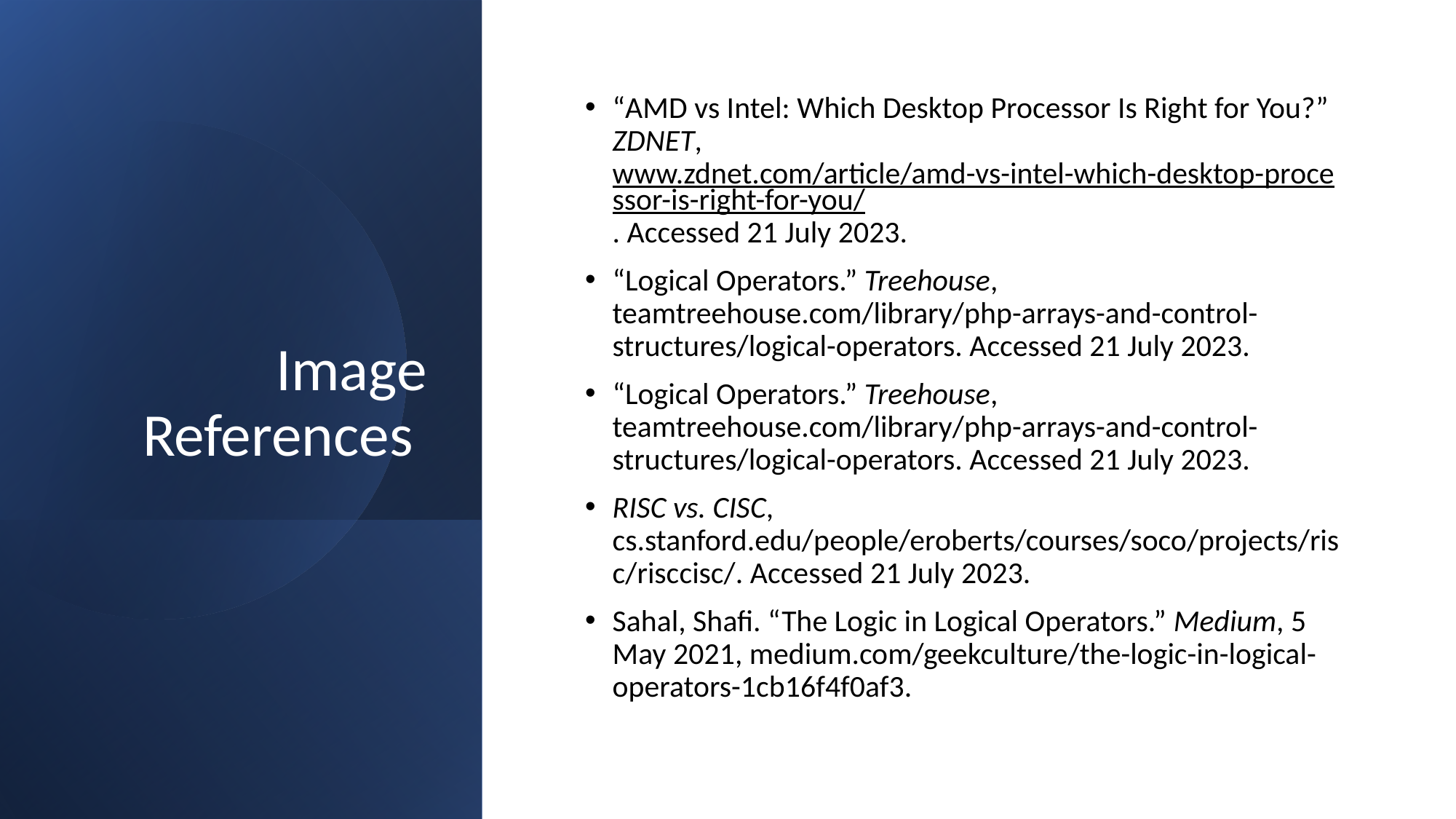

# Image References
“AMD vs Intel: Which Desktop Processor Is Right for You?” ZDNET, www.zdnet.com/article/amd-vs-intel-which-desktop-processor-is-right-for-you/. Accessed 21 July 2023.
“Logical Operators.” Treehouse, teamtreehouse.com/library/php-arrays-and-control-structures/logical-operators. Accessed 21 July 2023.
“Logical Operators.” Treehouse, teamtreehouse.com/library/php-arrays-and-control-structures/logical-operators. Accessed 21 July 2023.
RISC vs. CISC, cs.stanford.edu/people/eroberts/courses/soco/projects/risc/risccisc/. Accessed 21 July 2023.
Sahal, Shafi. “The Logic in Logical Operators.” Medium, 5 May 2021, medium.com/geekculture/the-logic-in-logical-operators-1cb16f4f0af3.